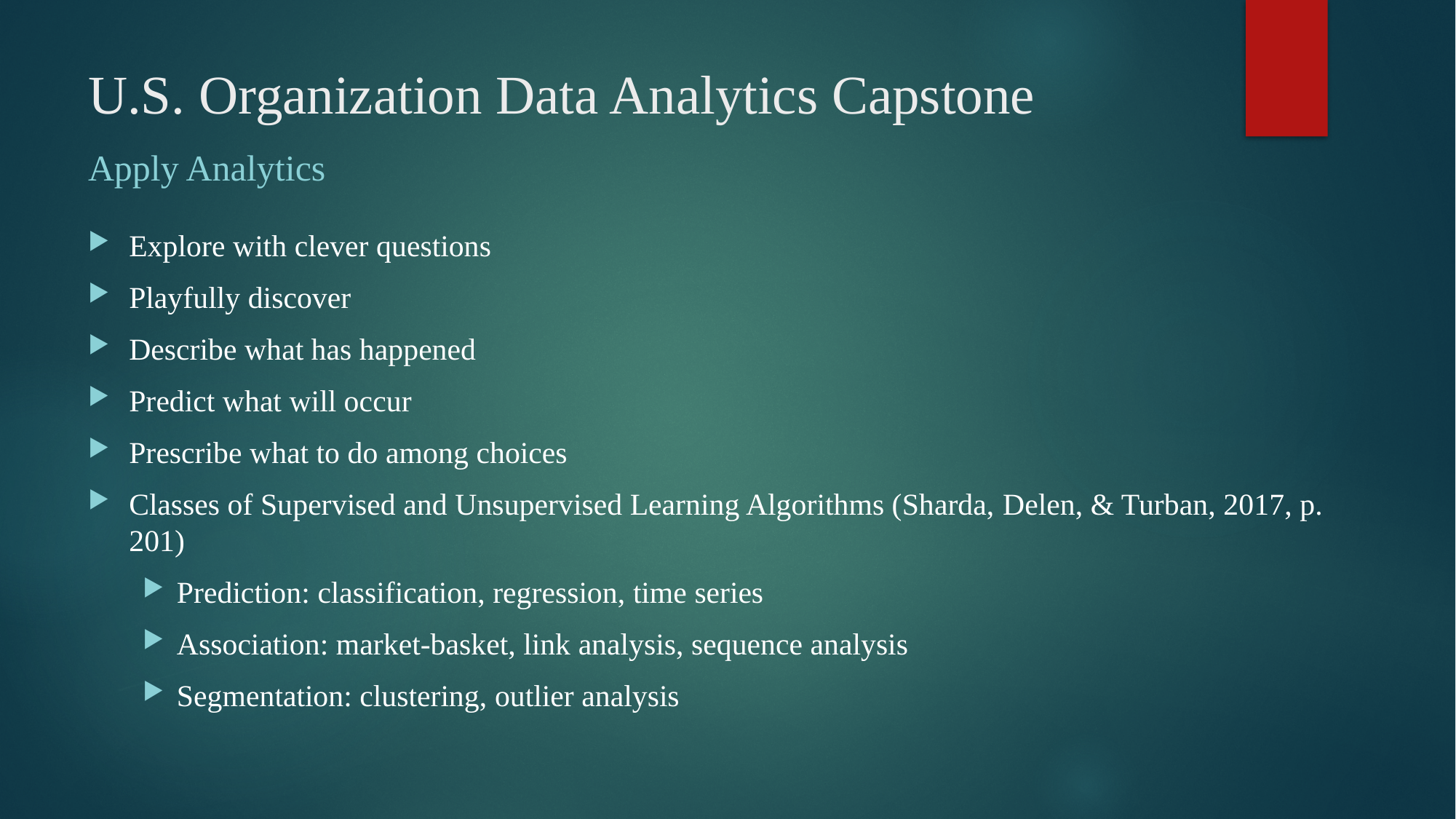

# U.S. Organization Data Analytics Capstone
Apply Analytics
Explore with clever questions
Playfully discover
Describe what has happened
Predict what will occur
Prescribe what to do among choices
Classes of Supervised and Unsupervised Learning Algorithms (Sharda, Delen, & Turban, 2017, p. 201)
Prediction: classification, regression, time series
Association: market-basket, link analysis, sequence analysis
Segmentation: clustering, outlier analysis